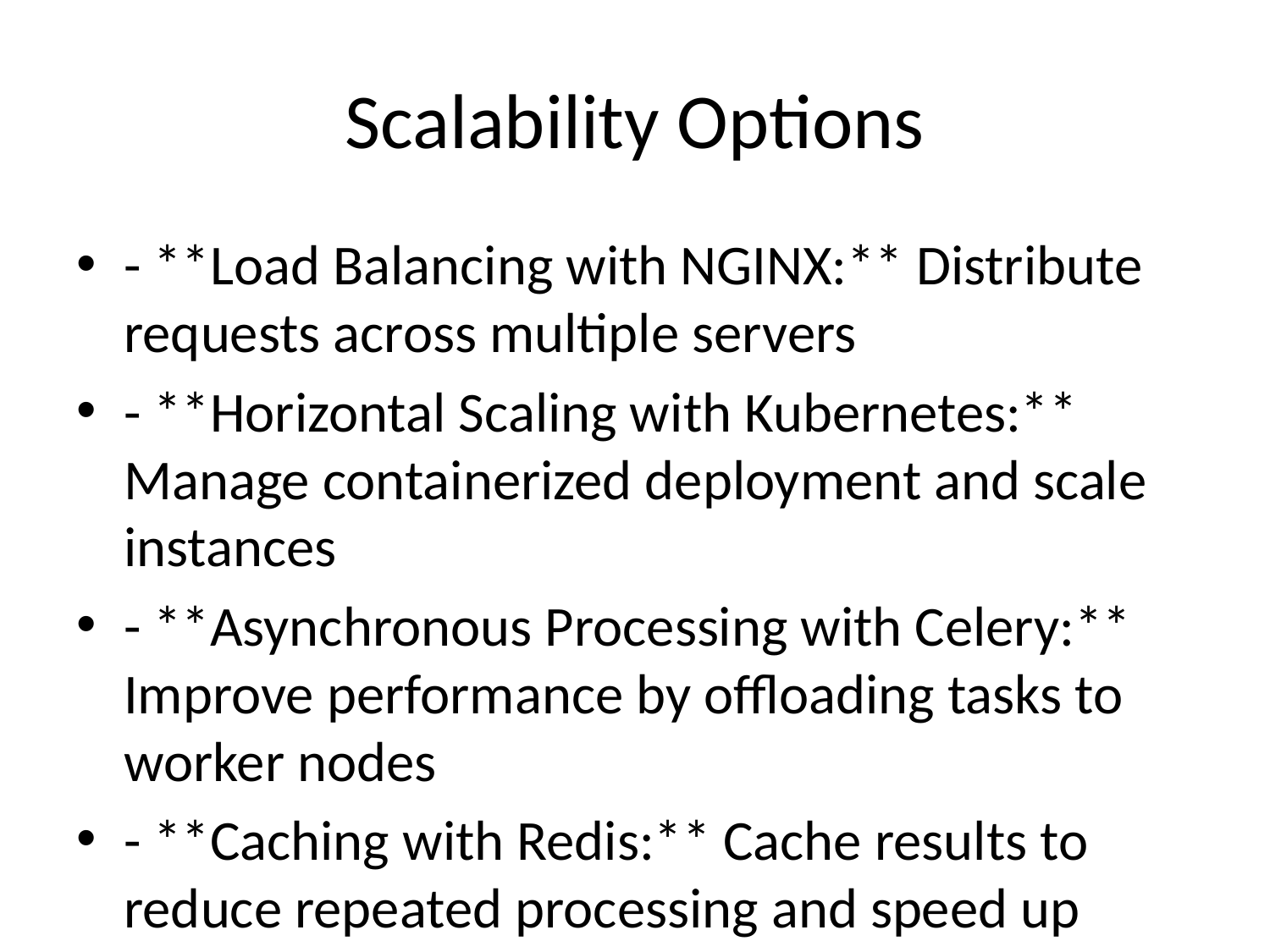

# Scalability Options
- **Load Balancing with NGINX:** Distribute requests across multiple servers
- **Horizontal Scaling with Kubernetes:** Manage containerized deployment and scale instances
- **Asynchronous Processing with Celery:** Improve performance by offloading tasks to worker nodes
- **Caching with Redis:** Cache results to reduce repeated processing and speed up performance
- **Auto-scaling Cloud Deployment:** Deploy on AWS/GCP with auto-scaling based on traffic